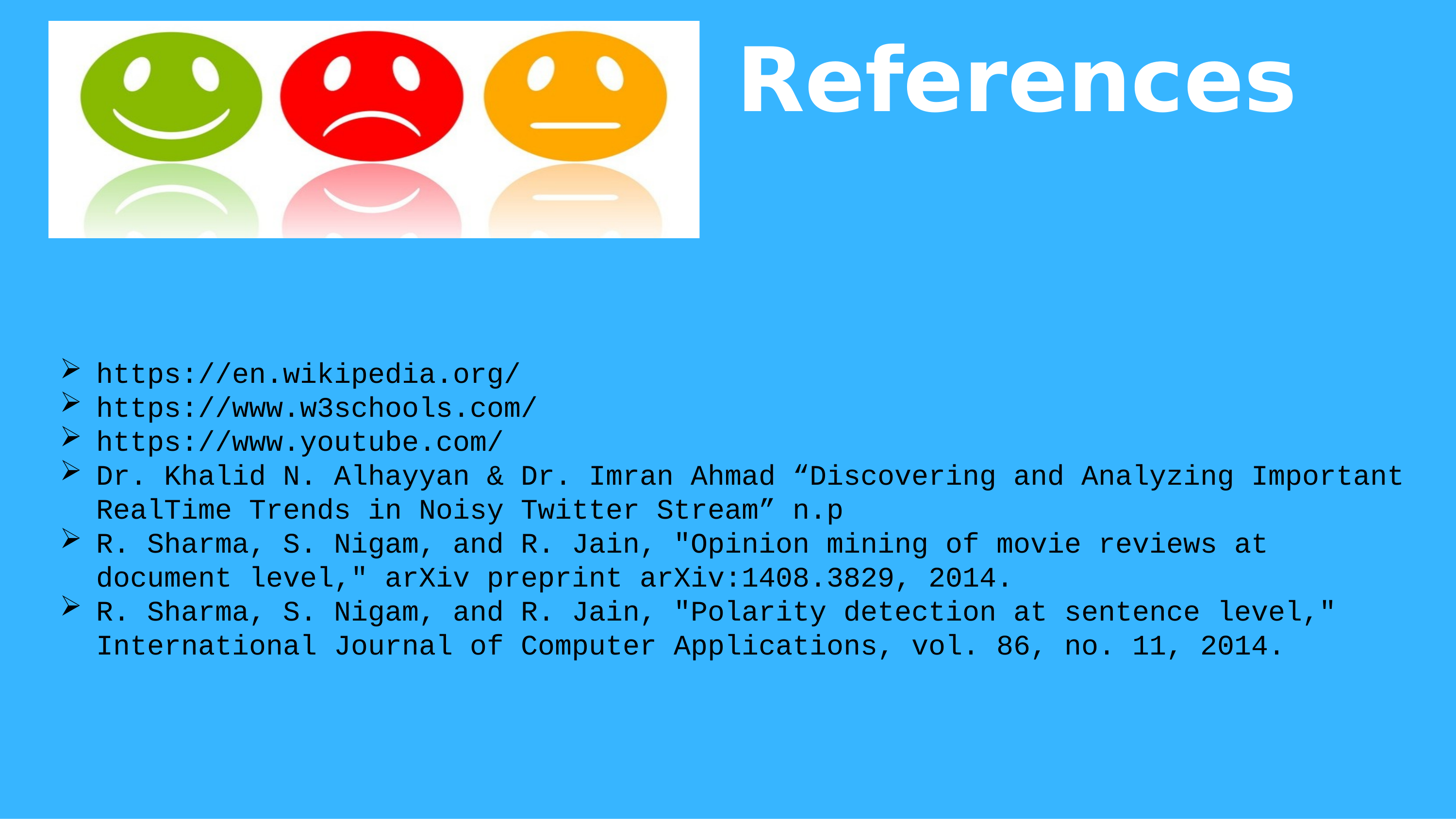

# References
https://en.wikipedia.org/
https://www.w3schools.com/
https://www.youtube.com/
Dr. Khalid N. Alhayyan & Dr. Imran Ahmad “Discovering and Analyzing Important RealTime Trends in Noisy Twitter Stream” n.p
R. Sharma, S. Nigam, and R. Jain, "Opinion mining of movie reviews at document level," arXiv preprint arXiv:1408.3829, 2014.
R. Sharma, S. Nigam, and R. Jain, "Polarity detection at sentence level," International Journal of Computer Applications, vol. 86, no. 11, 2014.